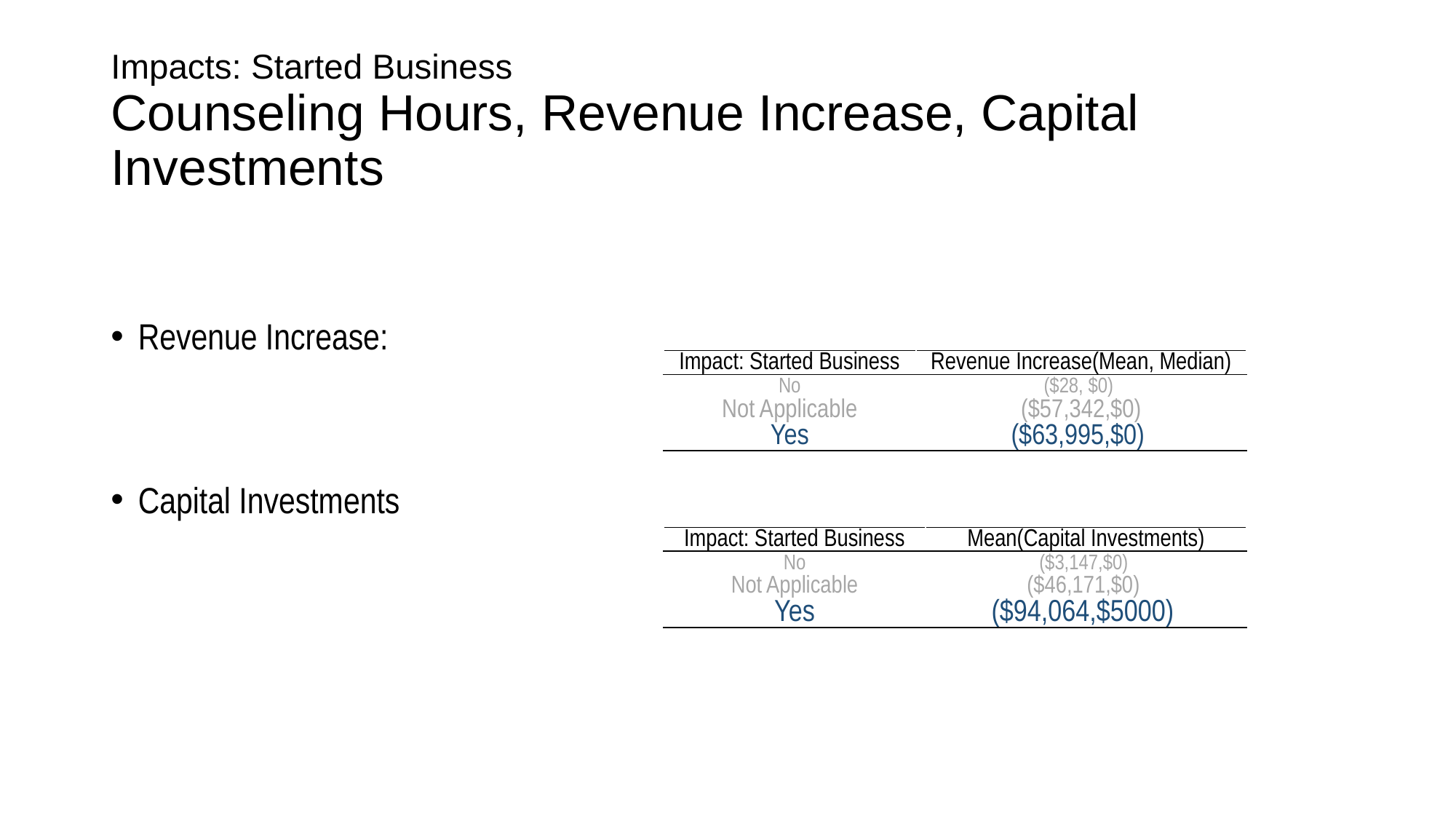

# Impacts: Started Business Counseling Hours, Revenue Increase, Capital Investments

Revenue Increase:

Capital Investments
| Impact: Started Business | Revenue Increase(Mean, Median) |
| --- | --- |
| No | ($28, $0) |
| Not Applicable | ($57,342,$0) |
| Yes | ($63,995,$0) |
| Impact: Started Business | Mean(Capital Investments) |
| --- | --- |
| No | ($3,147,$0) |
| Not Applicable | ($46,171,$0) |
| Yes | ($94,064,$5000) |